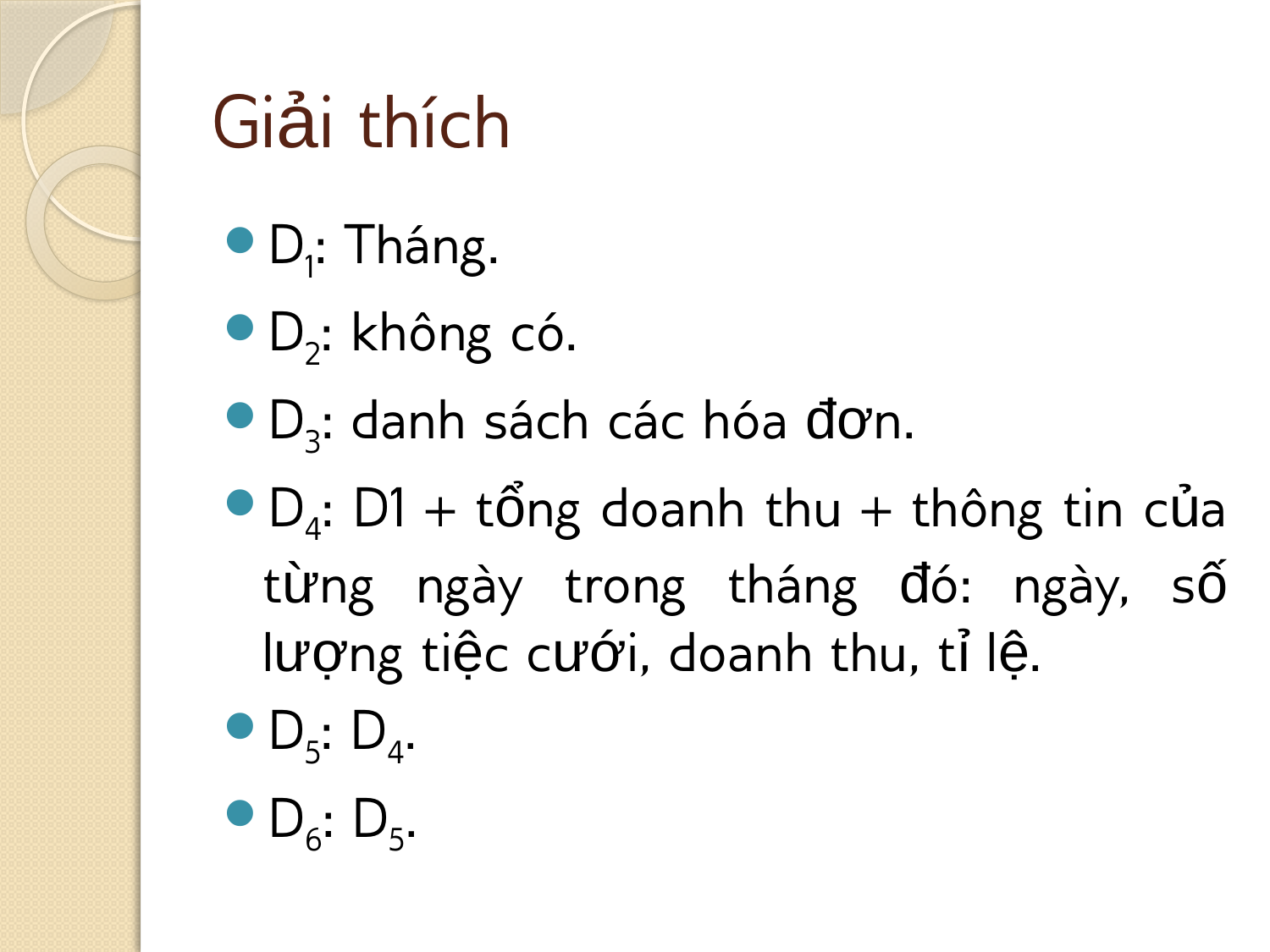

# Giải thích
D1: Tháng.
D2: không có.
D3: danh sách các hóa đơn.
D4: D1 + tổng doanh thu + thông tin của từng ngày trong tháng đó: ngày, số lượng tiệc cưới, doanh thu, tỉ lệ.
D5: D4.
D6: D5.